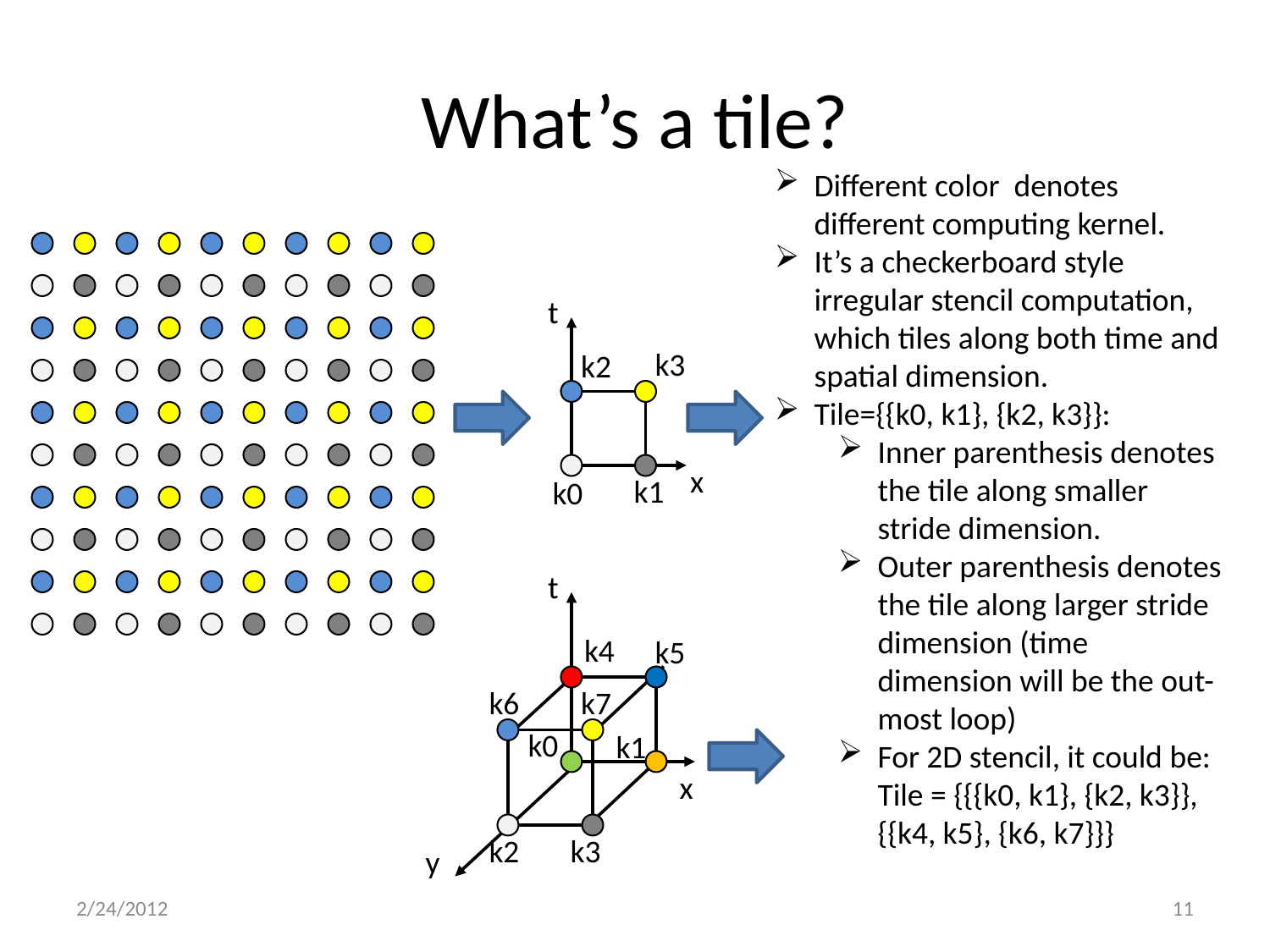

# What’s a tile?
Different color  denotes different computing kernel.
It’s a checkerboard style irregular stencil computation, which tiles along both time and spatial dimension.
Tile={{k0, k1}, {k2, k3}}:
Inner parenthesis denotes the tile along smaller stride dimension.
Outer parenthesis denotes the tile along larger stride dimension (time dimension will be the out-most loop)
For 2D stencil, it could be: Tile = {{{k0, k1}, {k2, k3}}, {{k4, k5}, {k6, k7}}}

t

k3
k2

x
k1
k0

t

k4
k5

k6
k7

k0

k1

x

k2
k3
y
2/24/2012
11